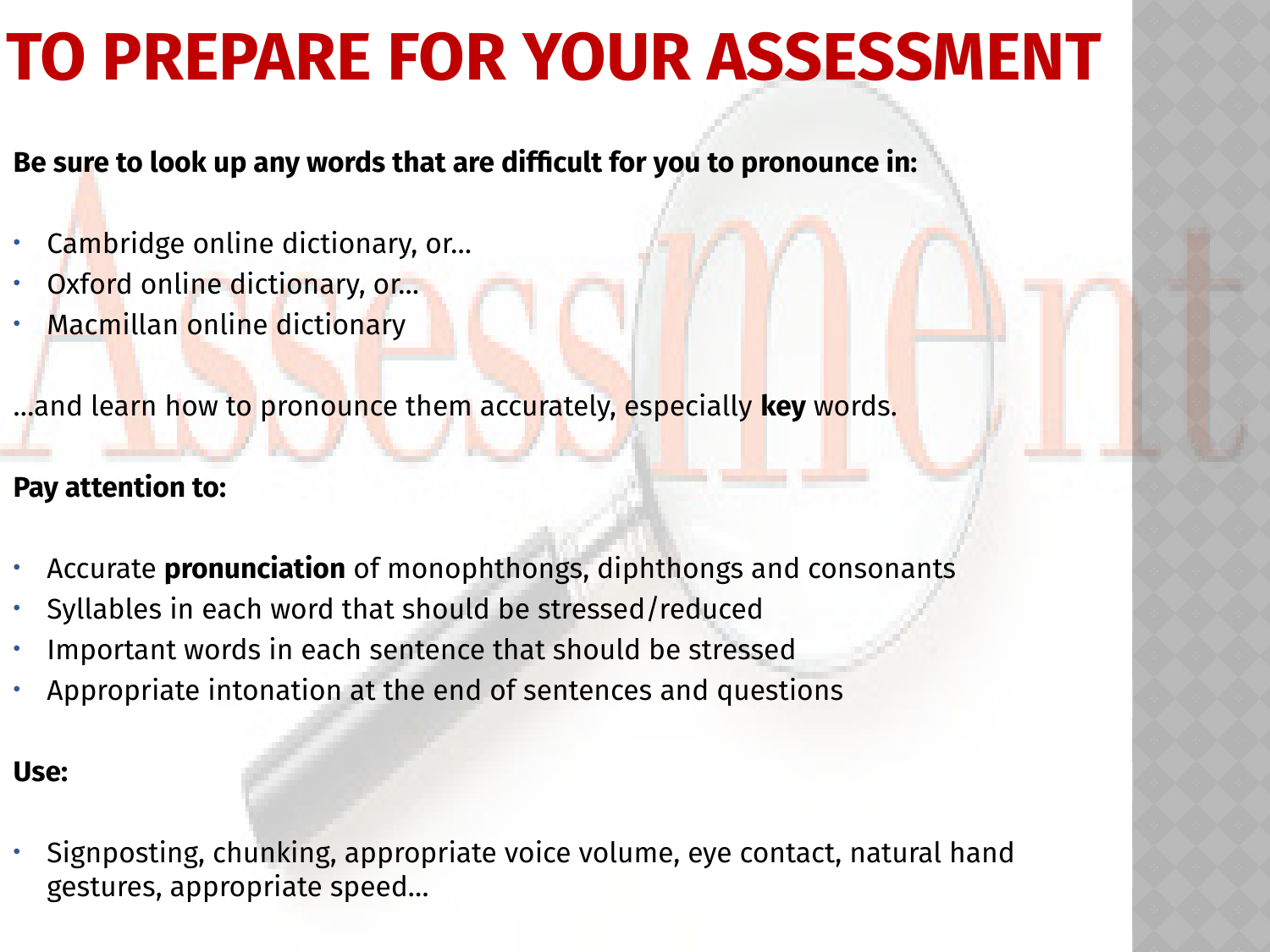

# To Prepare For Your Assessment
Be sure to look up any words that are difficult for you to pronounce in:

Cambridge online dictionary, or…
Oxford online dictionary, or…
Macmillan online dictionary

…and learn how to pronounce them accurately, especially key words.

Pay attention to:

Accurate pronunciation of monophthongs, diphthongs and consonants
Syllables in each word that should be stressed/reduced
Important words in each sentence that should be stressed
Appropriate intonation at the end of sentences and questions

Use:

Signposting, chunking, appropriate voice volume, eye contact, natural hand gestures, appropriate speed…